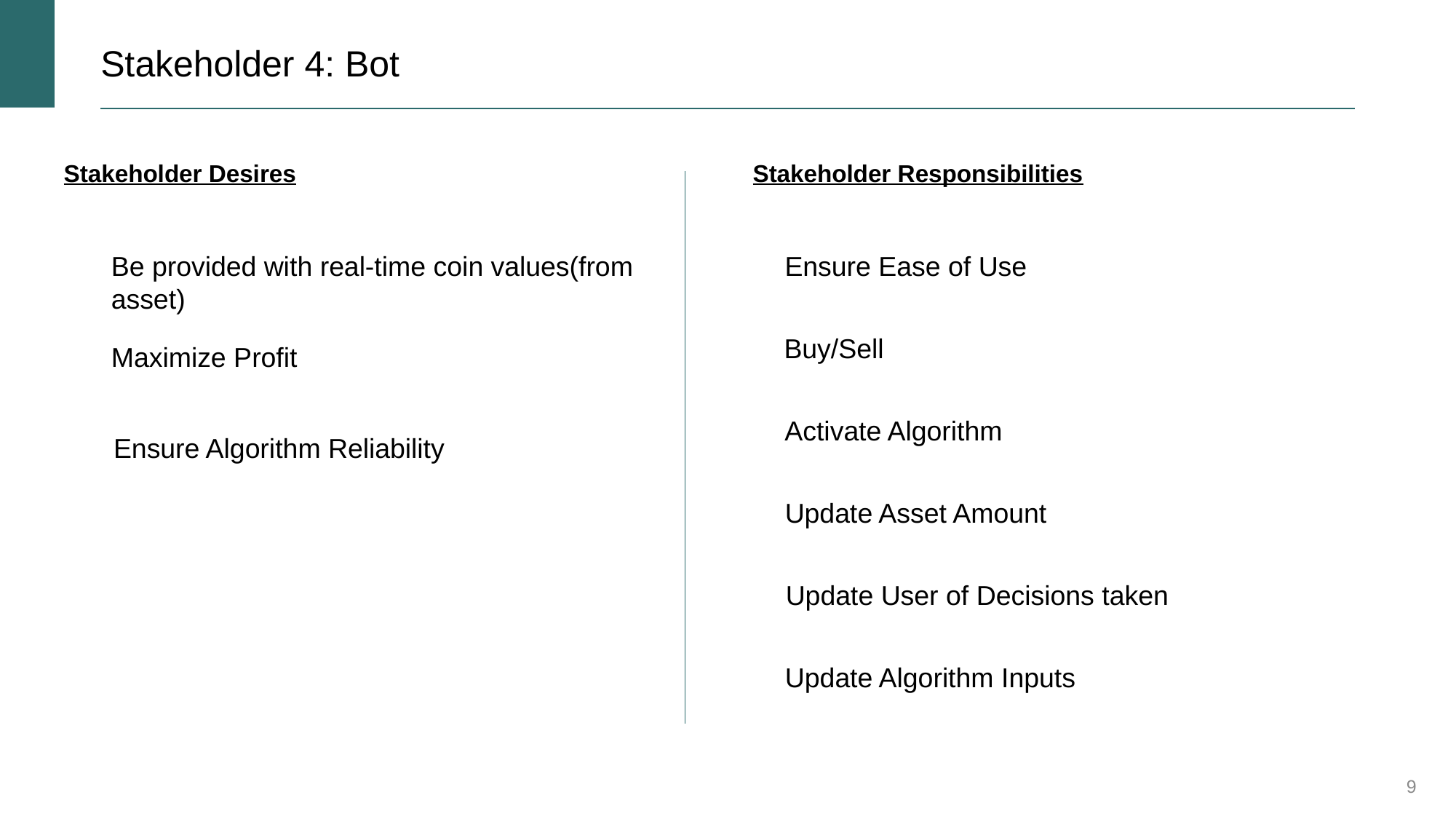

# Stakeholder 4: Bot

Stakeholder Desires
Stakeholder Responsibilities
Be provided with real-time coin values(from asset)
Ensure Ease of Use
Buy/Sell
Maximize Profit
Activate Algorithm
Ensure Algorithm Reliability
Update Asset Amount
Update User of Decisions taken
Update Algorithm Inputs

9